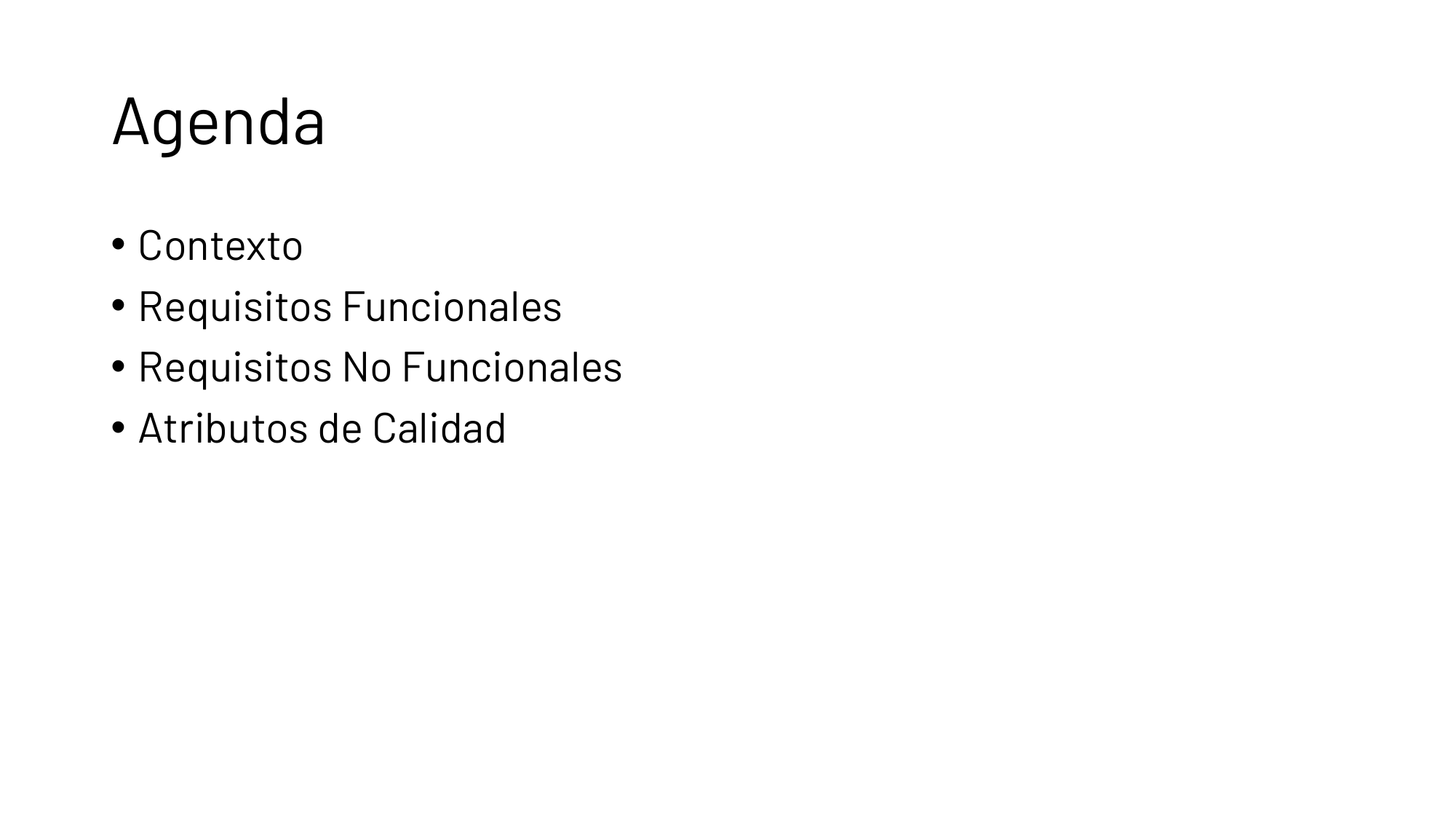

# Agenda
Contexto
Requisitos Funcionales
Requisitos No Funcionales
Atributos de Calidad